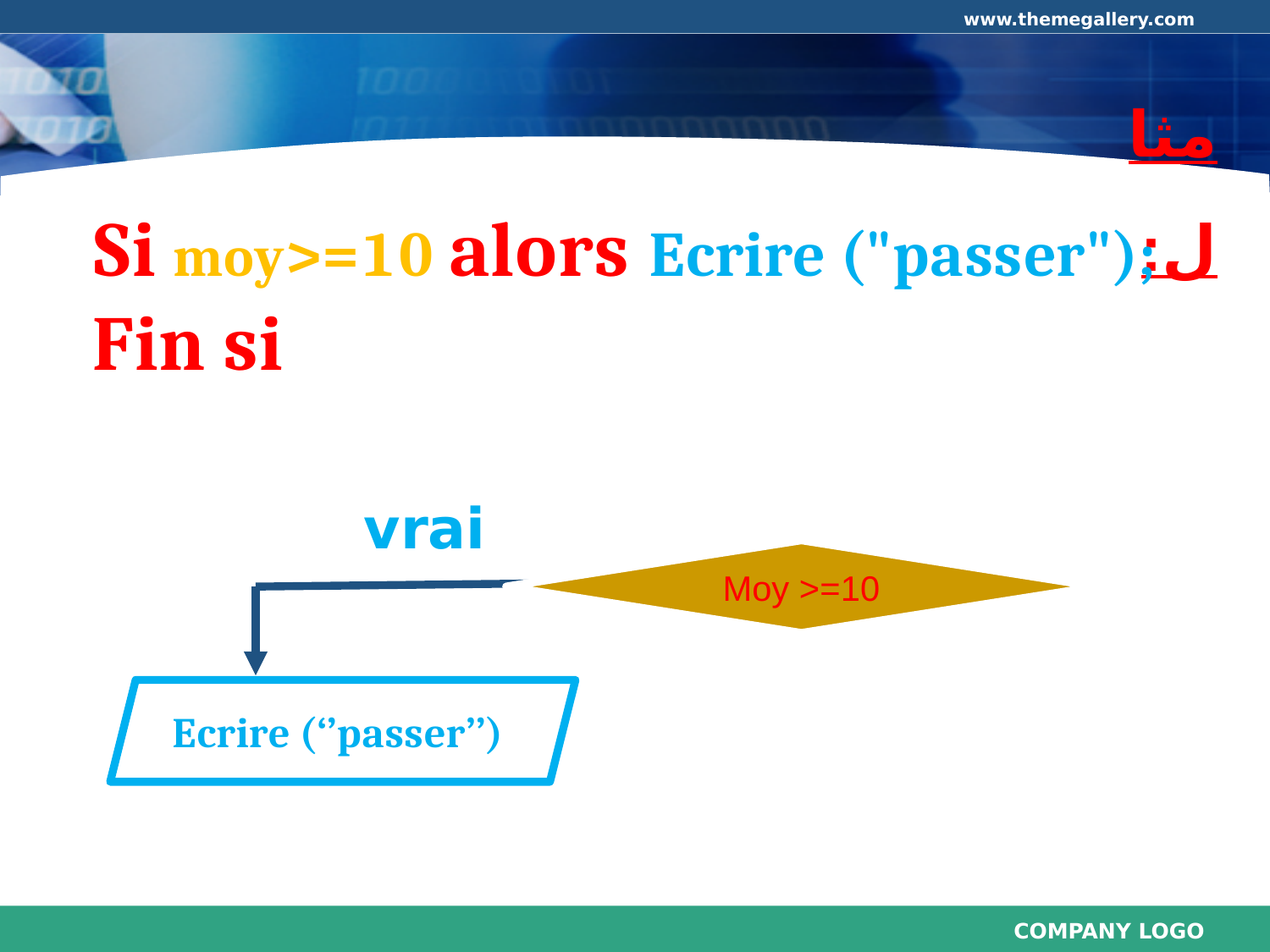

مثال:
Si moy>=10 alors Ecrire ("passer");
Fin si

vrai
Moy >=10
Ecrire (‘’passer’’)